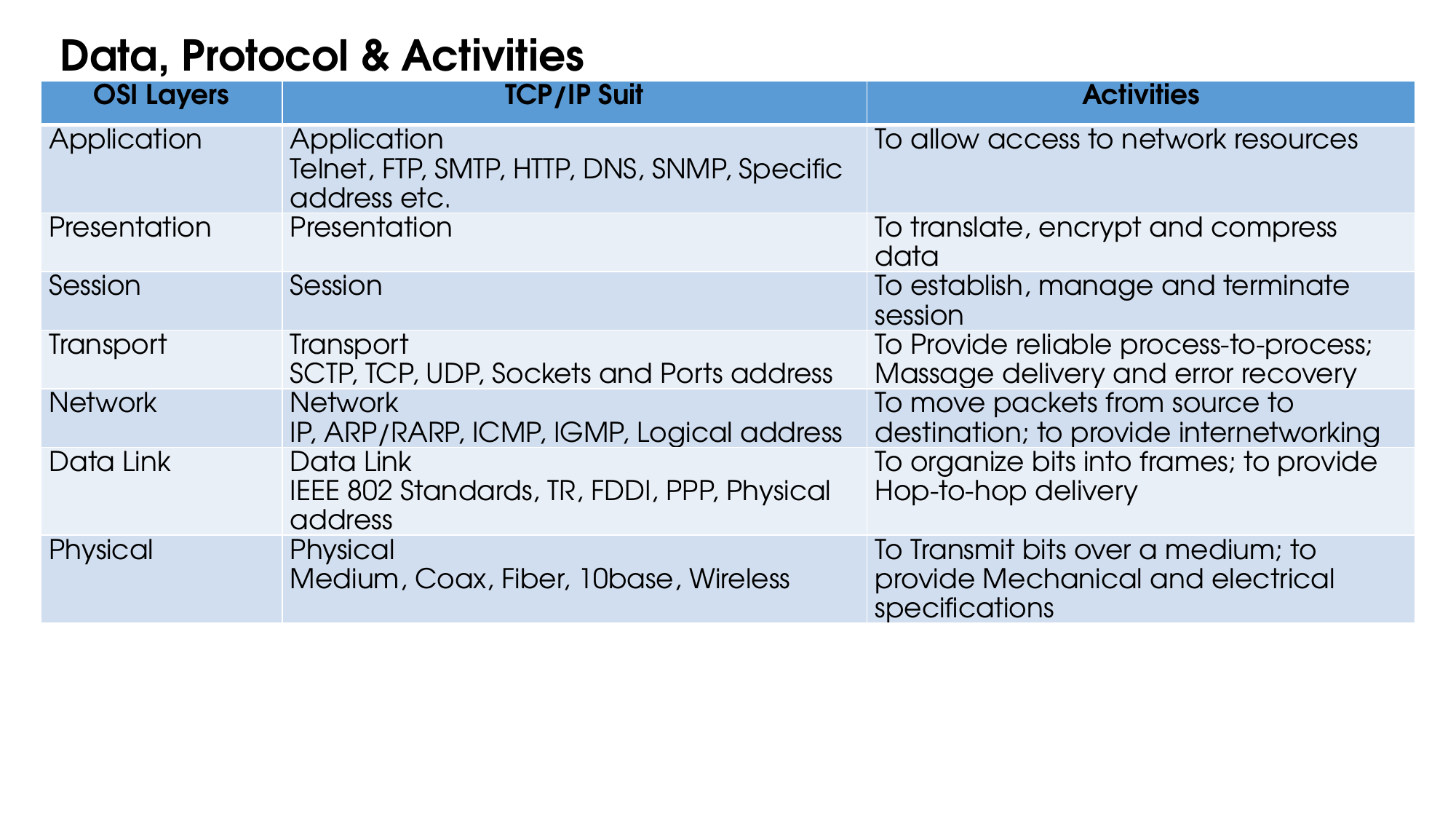

Data, Protocol & Activities
| OSI Layers | TCP/IP Suit | Activities |
| --- | --- | --- |
| Application | Application Telnet, FTP, SMTP, HTTP, DNS, SNMP, Specific address etc. | To allow access to network resources |
| Presentation | Presentation | To translate, encrypt and compress data |
| Session | Session | To establish, manage and terminate session |
| Transport | Transport SCTP, TCP, UDP, Sockets and Ports address | To Provide reliable process-to-process; Massage delivery and error recovery |
| Network | Network IP, ARP/RARP, ICMP, IGMP, Logical address | To move packets from source to destination; to provide internetworking |
| Data Link | Data Link IEEE 802 Standards, TR, FDDI, PPP, Physical address | To organize bits into frames; to provide Hop-to-hop delivery |
| Physical | Physical Medium, Coax, Fiber, 10base, Wireless | To Transmit bits over a medium; to provide Mechanical and electrical specifications |